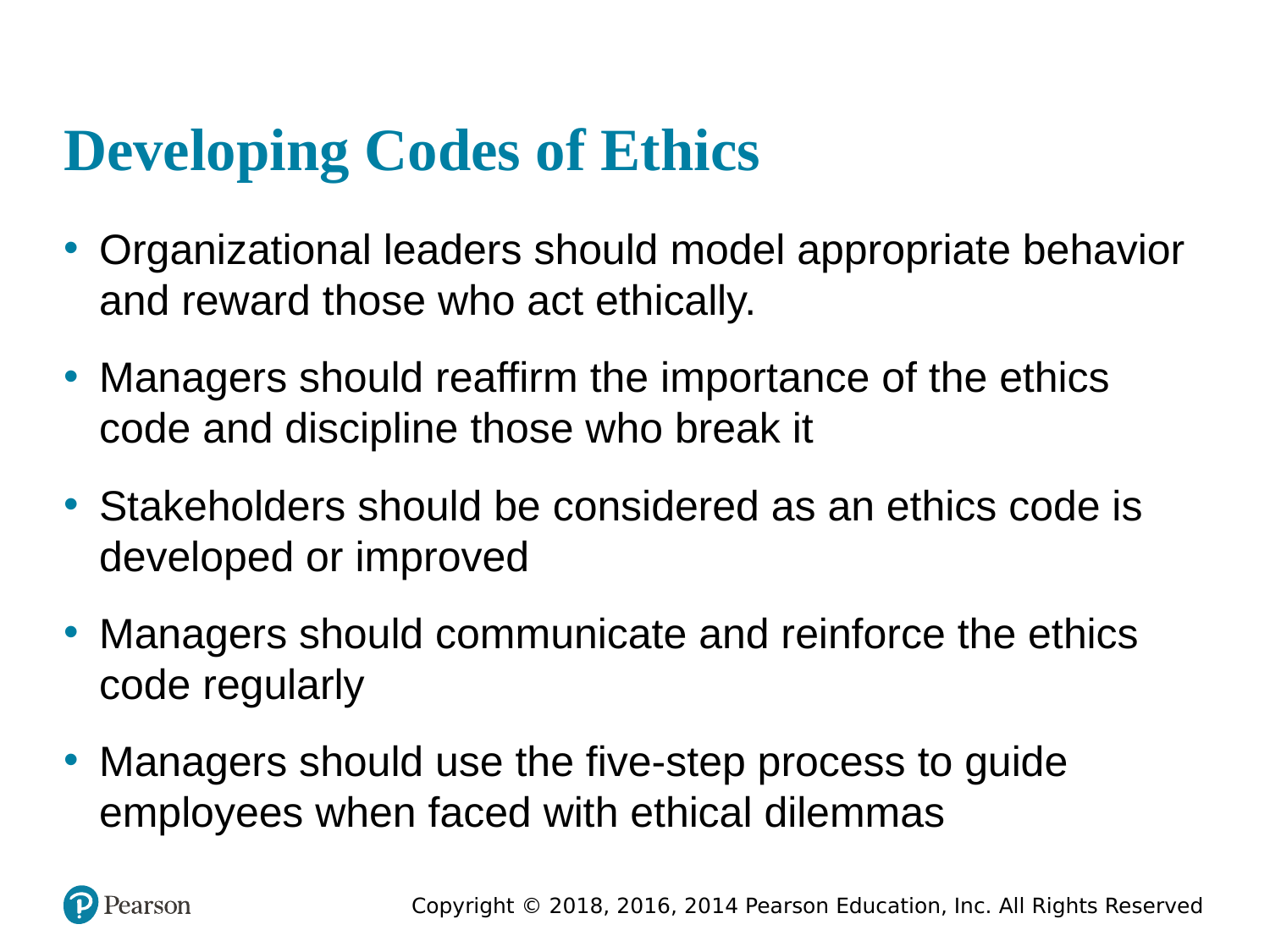

# Developing Codes of Ethics
Organizational leaders should model appropriate behavior and reward those who act ethically.
Managers should reaffirm the importance of the ethics code and discipline those who break it
Stakeholders should be considered as an ethics code is developed or improved
Managers should communicate and reinforce the ethics code regularly
Managers should use the five-step process to guide employees when faced with ethical dilemmas